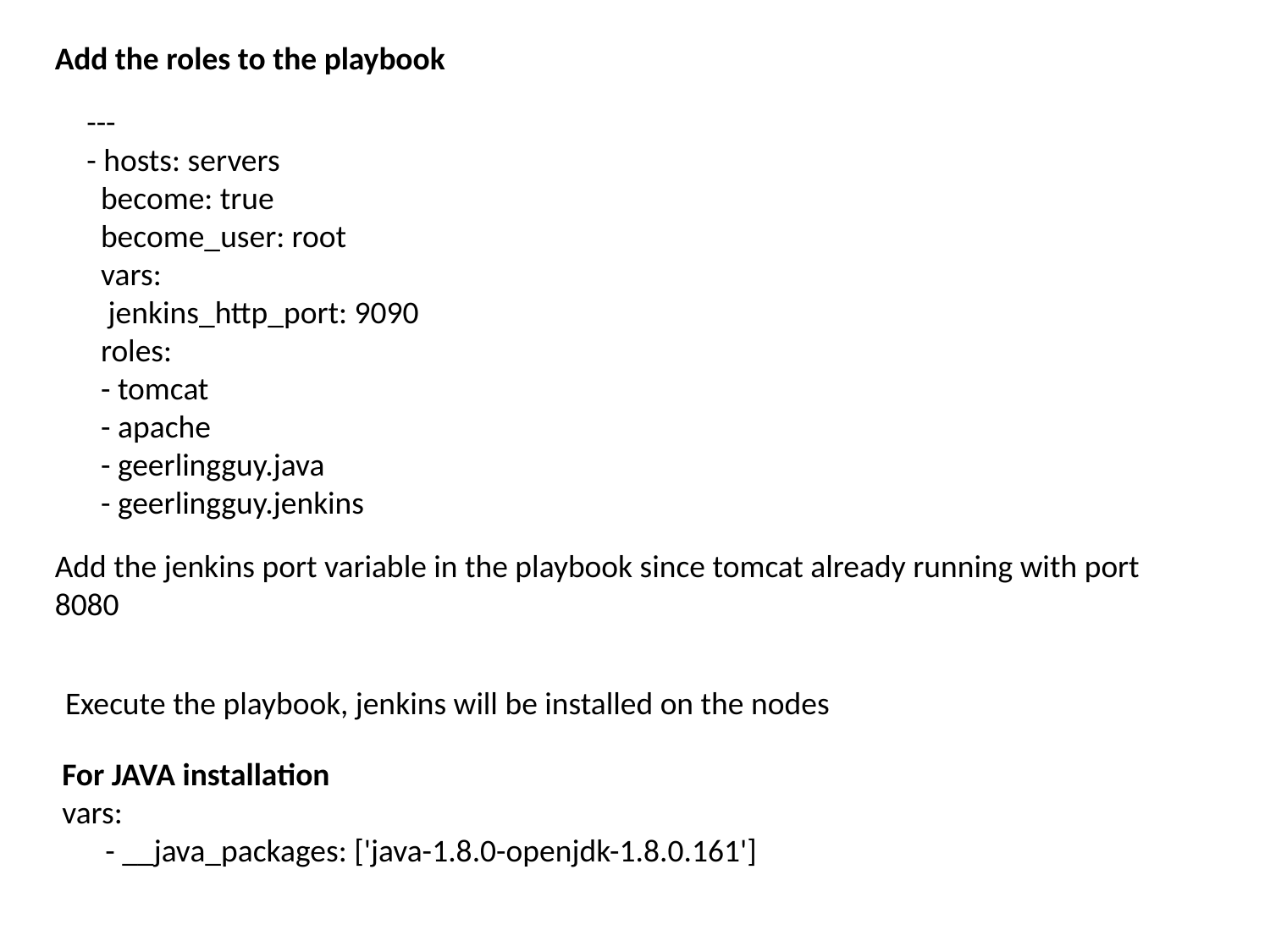

Add the roles to the playbook
---
- hosts: servers
  become: true
  become_user: root
  vars:
   jenkins_http_port: 9090
  roles:
  - tomcat
  - apache
  - geerlingguy.java
  - geerlingguy.jenkins
Add the jenkins port variable in the playbook since tomcat already running with port 8080

Execute the playbook, jenkins will be installed on the nodes
For JAVA installation
vars:
      - __java_packages: ['java-1.8.0-openjdk-1.8.0.161']